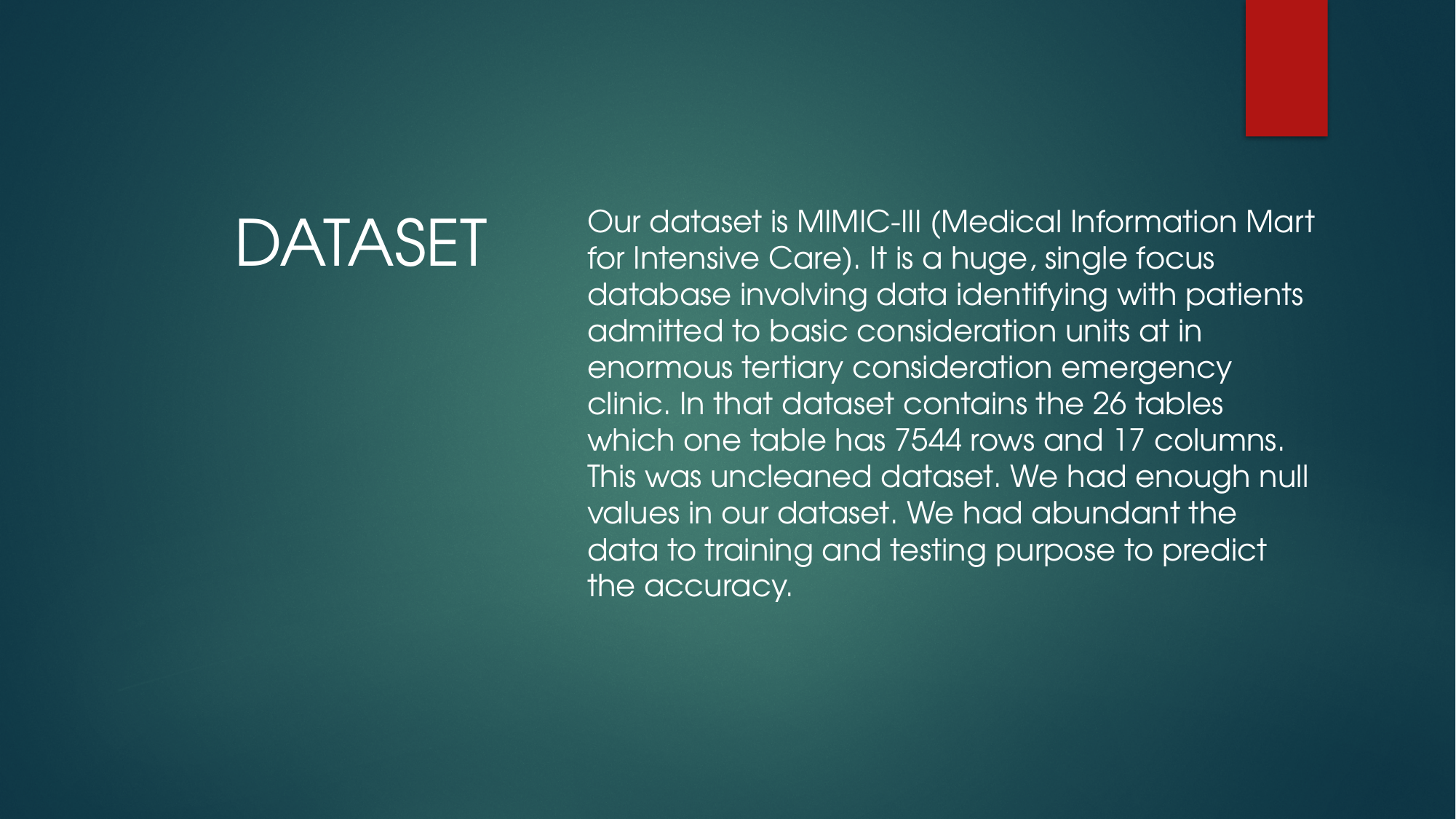

# DATASET
Our dataset is MIMIC-III (Medical Information Mart for Intensive Care). It is a huge, single focus database involving data identifying with patients admitted to basic consideration units at in enormous tertiary consideration emergency clinic. In that dataset contains the 26 tables which one table has 7544 rows and 17 columns. This was uncleaned dataset. We had enough null values in our dataset. We had abundant the data to training and testing purpose to predict the accuracy.